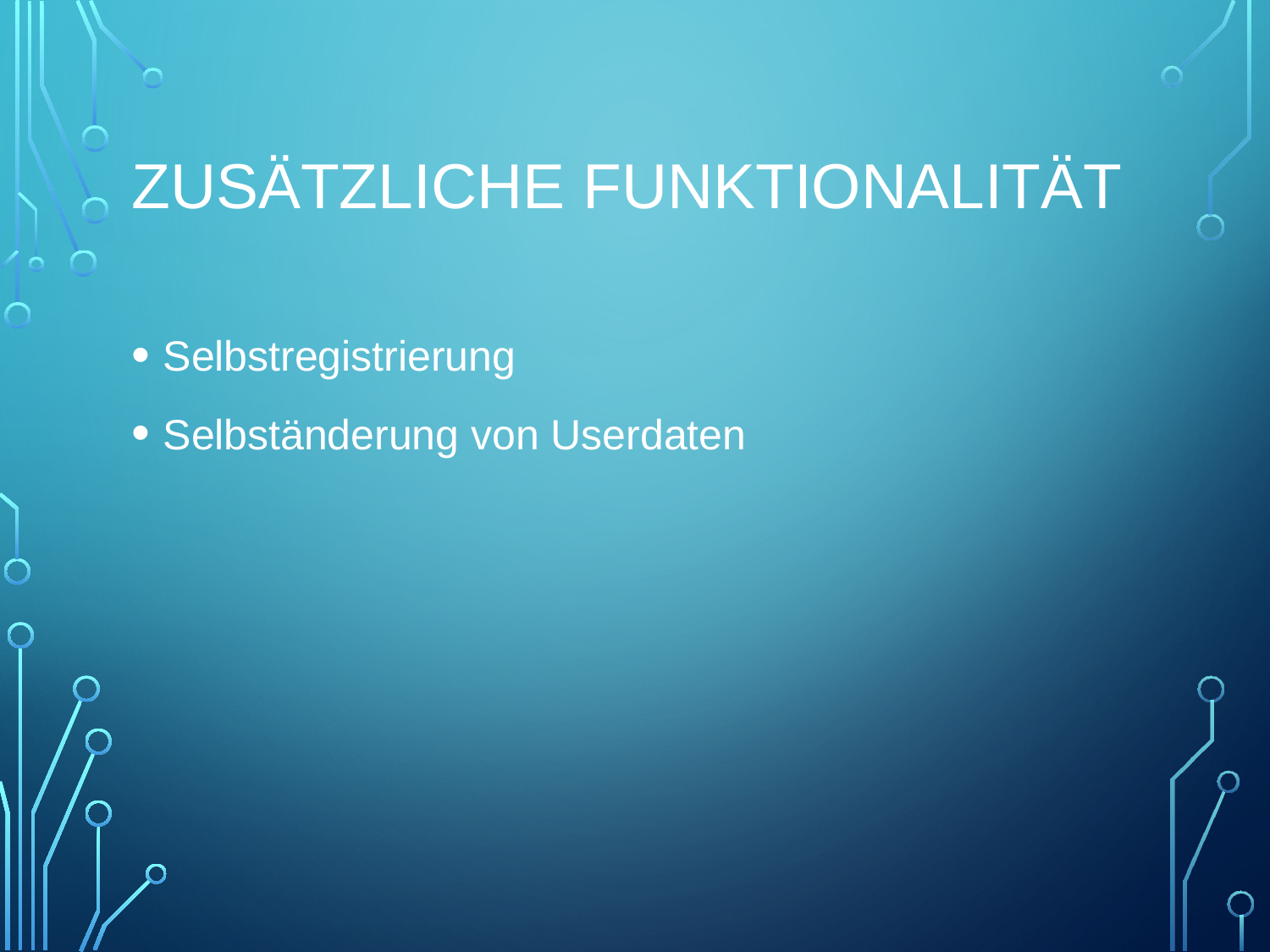

# Zusätzliche Funktionalität
Selbstregistrierung
Selbständerung von Userdaten